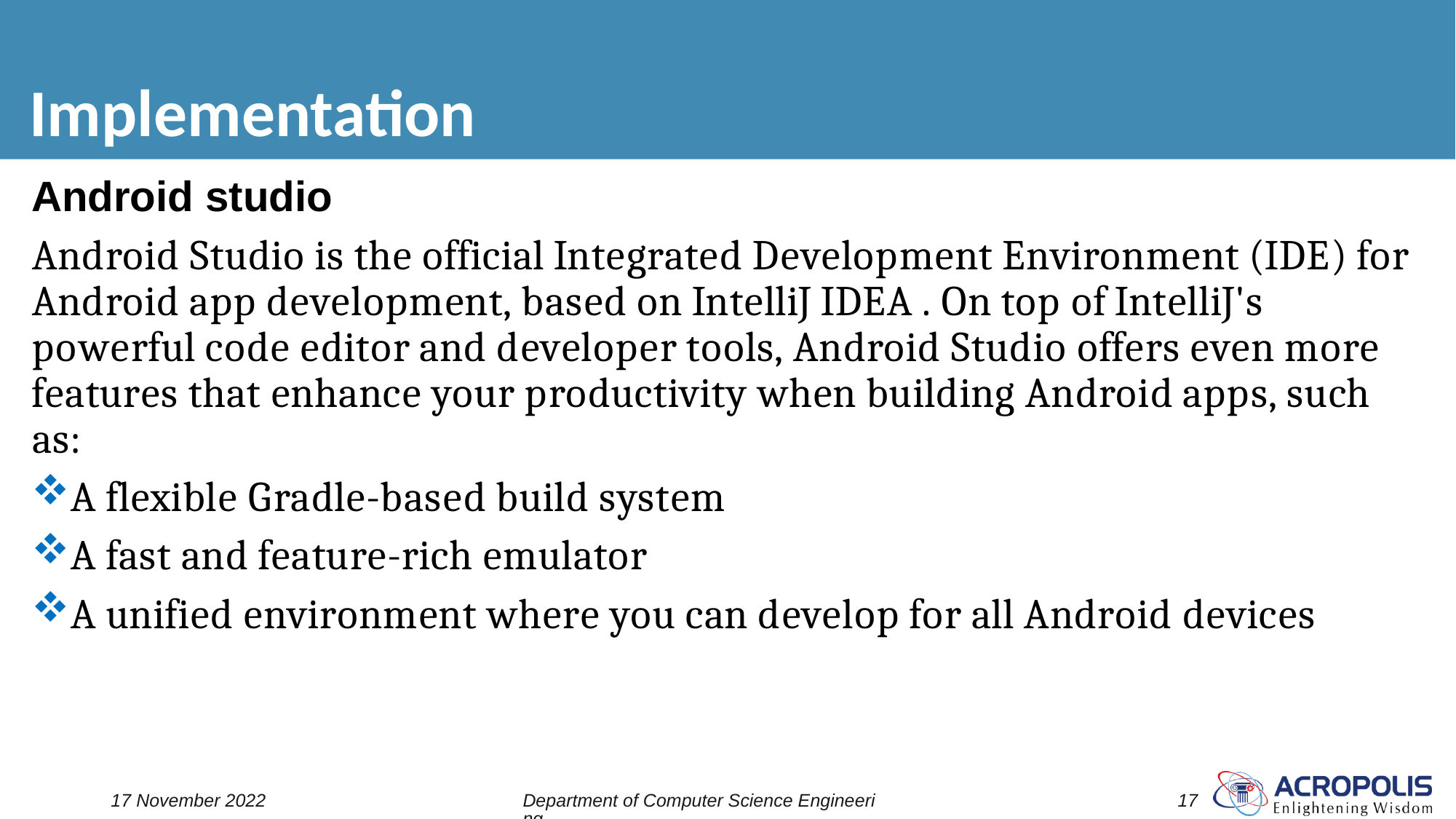

# Implementation
Android studio
Android Studio is the official Integrated Development Environment (IDE) for Android app development, based on IntelliJ IDEA . On top of IntelliJ's powerful code editor and developer tools, Android Studio offers even more features that enhance your productivity when building Android apps, such as:
A flexible Gradle-based build system
A fast and feature-rich emulator
A unified environment where you can develop for all Android devices

17 November 2022
Department of Computer Science Engineering
17